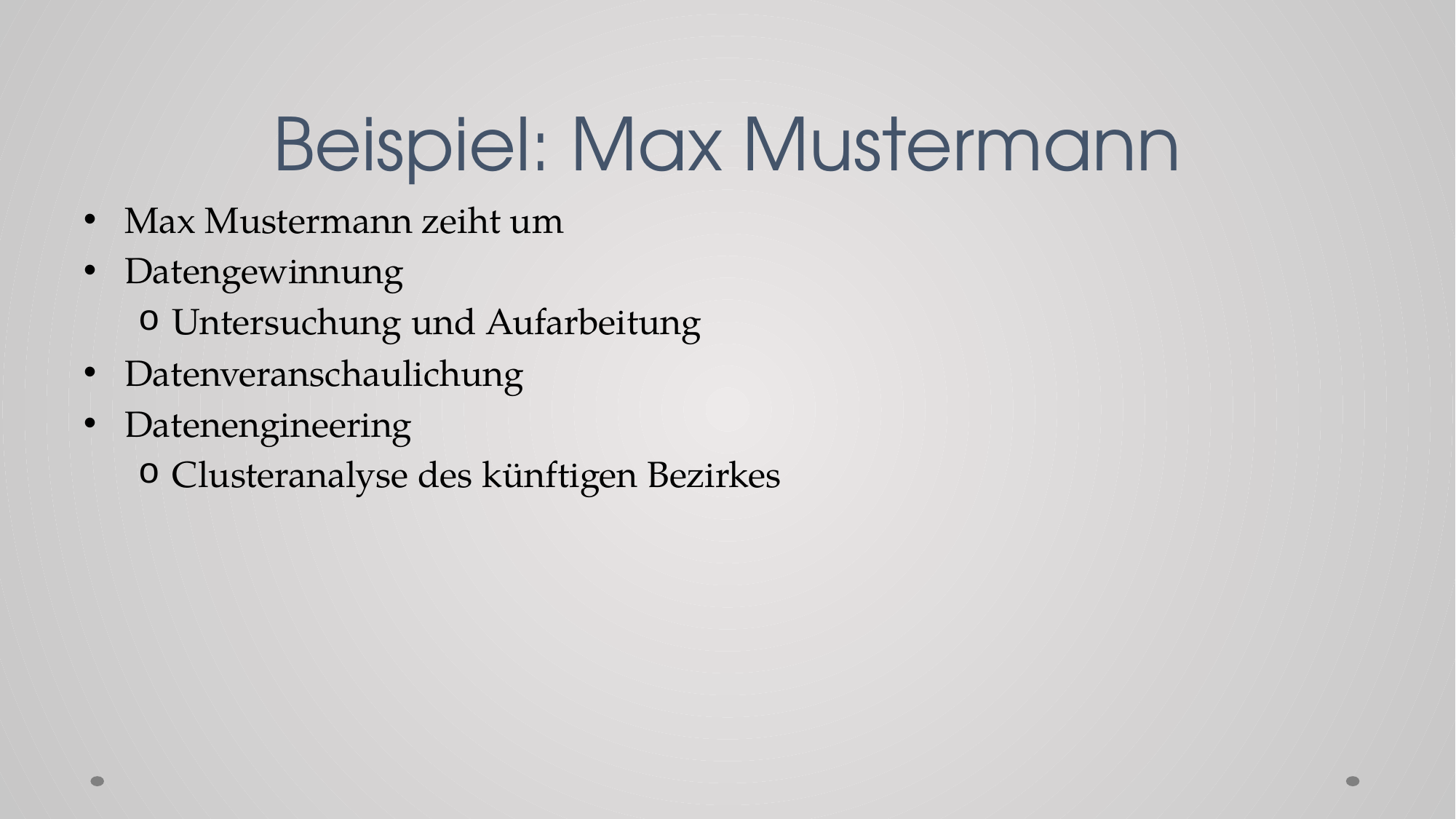

# Beispiel: Max Mustermann
Max Mustermann zeiht um
Datengewinnung
Untersuchung und Aufarbeitung
Datenveranschaulichung
Datenengineering
Clusteranalyse des künftigen Bezirkes